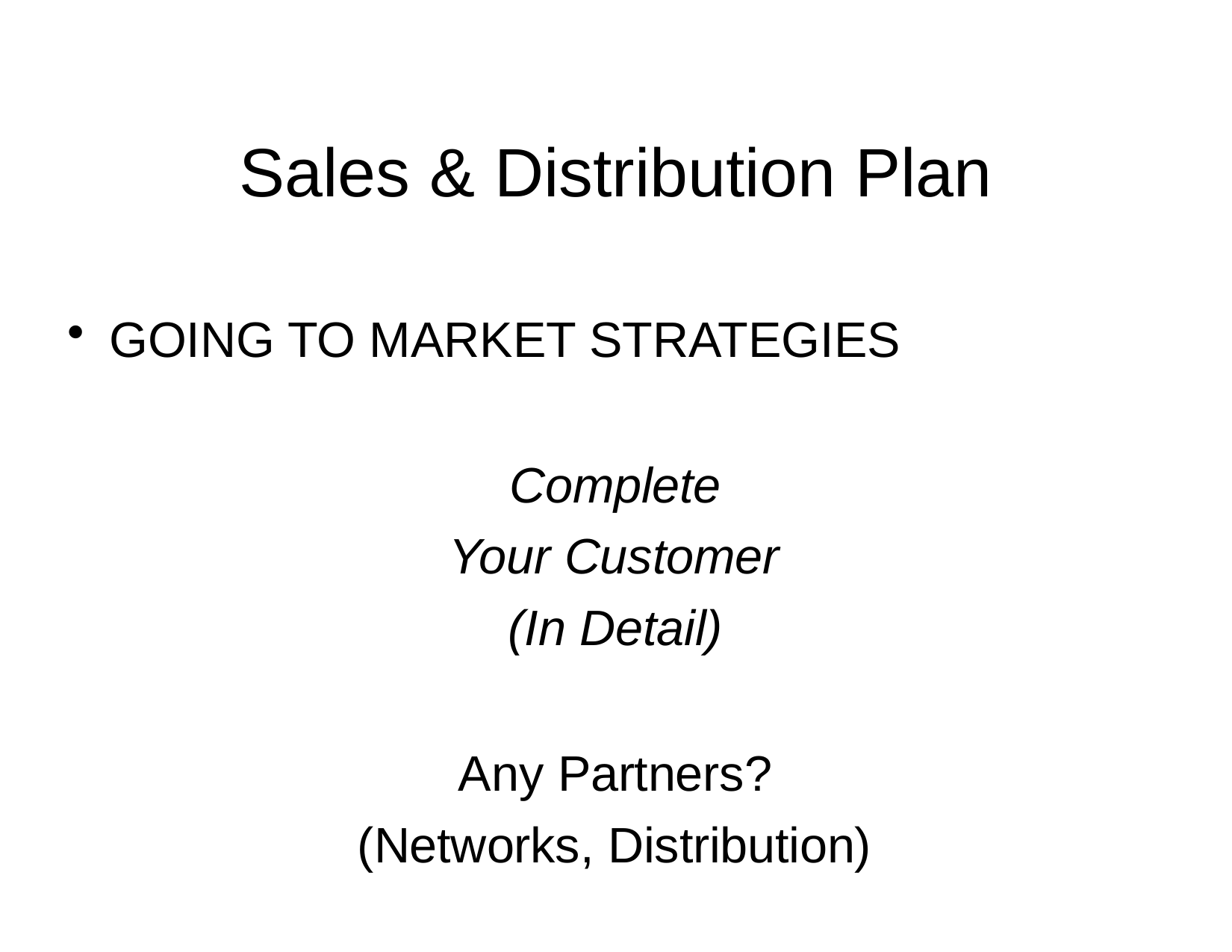

# Sales & Distribution Plan
GOING TO MARKET STRATEGIES

Complete Your Customer
(In Detail)

Any Partners? (Networks, Distribution)